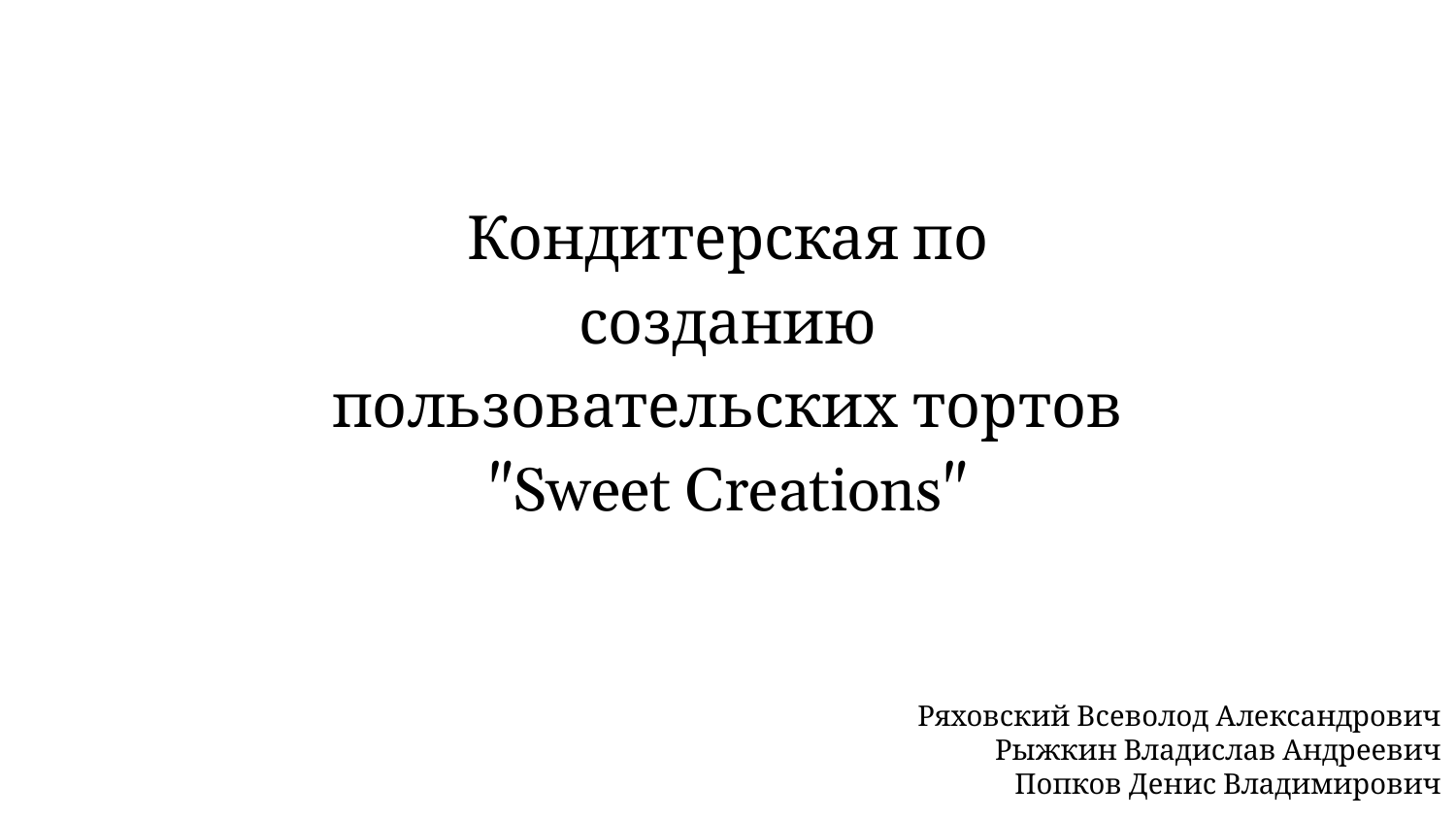

# Кондитерская по созданию пользовательских тортов "Sweet Creations"
Ряховский Всеволод Александрович
Рыжкин Владислав Андреевич
Попков Денис Владимирович